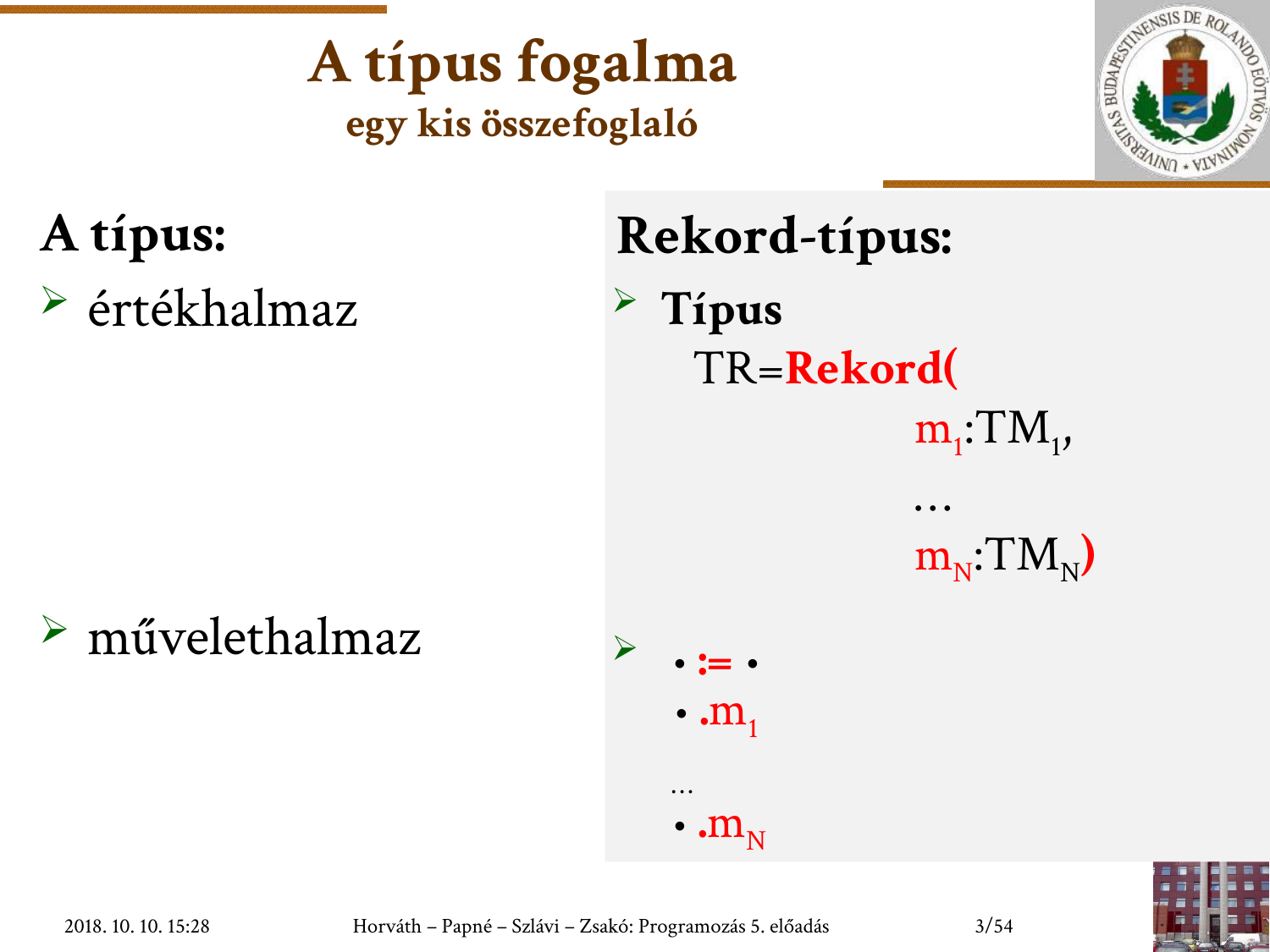

# A típus fogalma egy kis összefoglaló
 Rekord-típus:
Típus
   TR=Rekord(
		m1:TM1,
		…
		mN:TMN)
 • := •
 • .m1
 …
 • .mN
A típus:
értékhalmaz

művelethalmaz

2018. 10. 10. 15:28
Horváth – Papné – Szlávi – Zsakó: Programozás 5. előadás
3/54